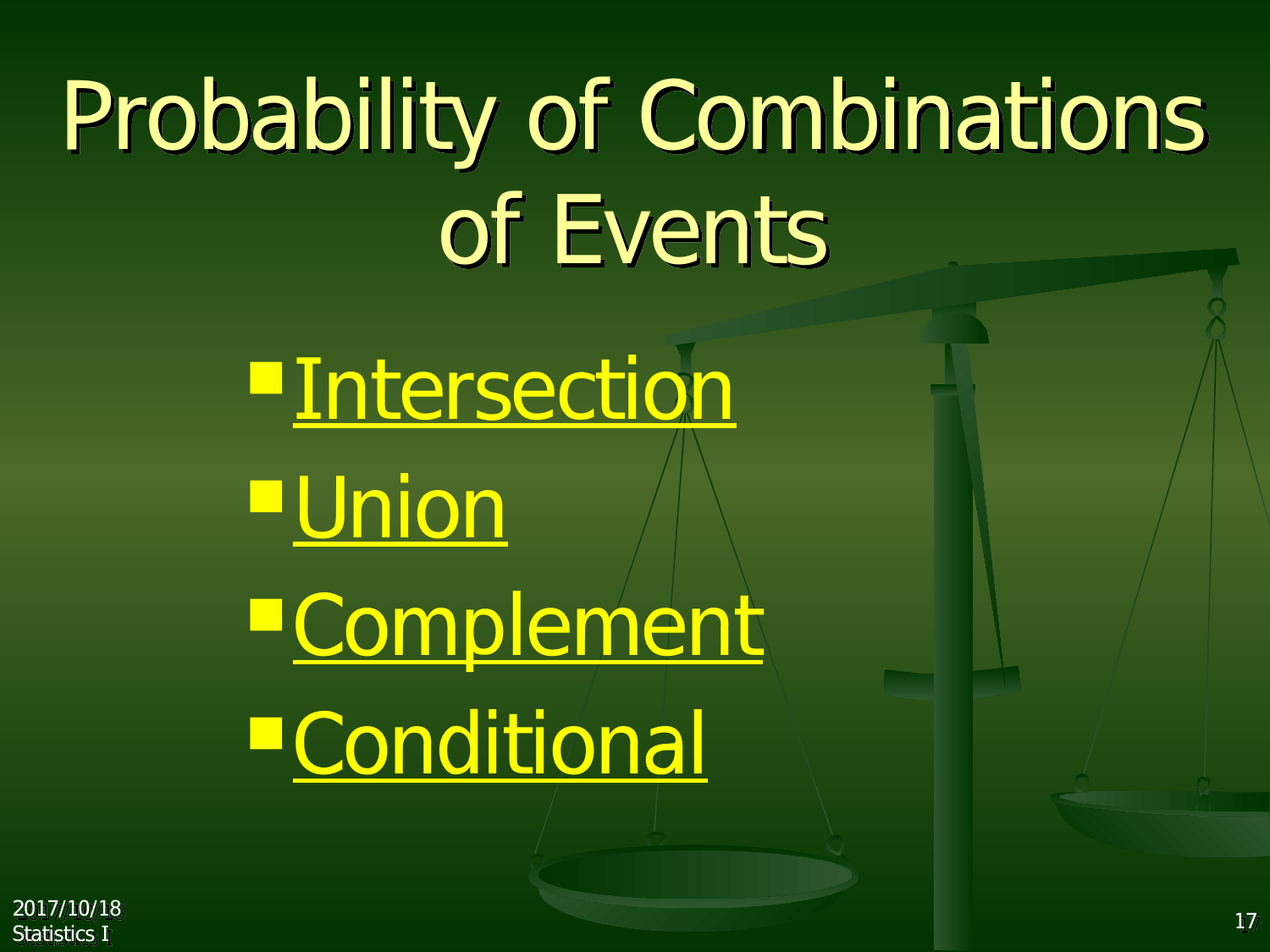

# Probability of Combinations of Events
Intersection
Union
Complement
Conditional
2017/10/18
Statistics I
17